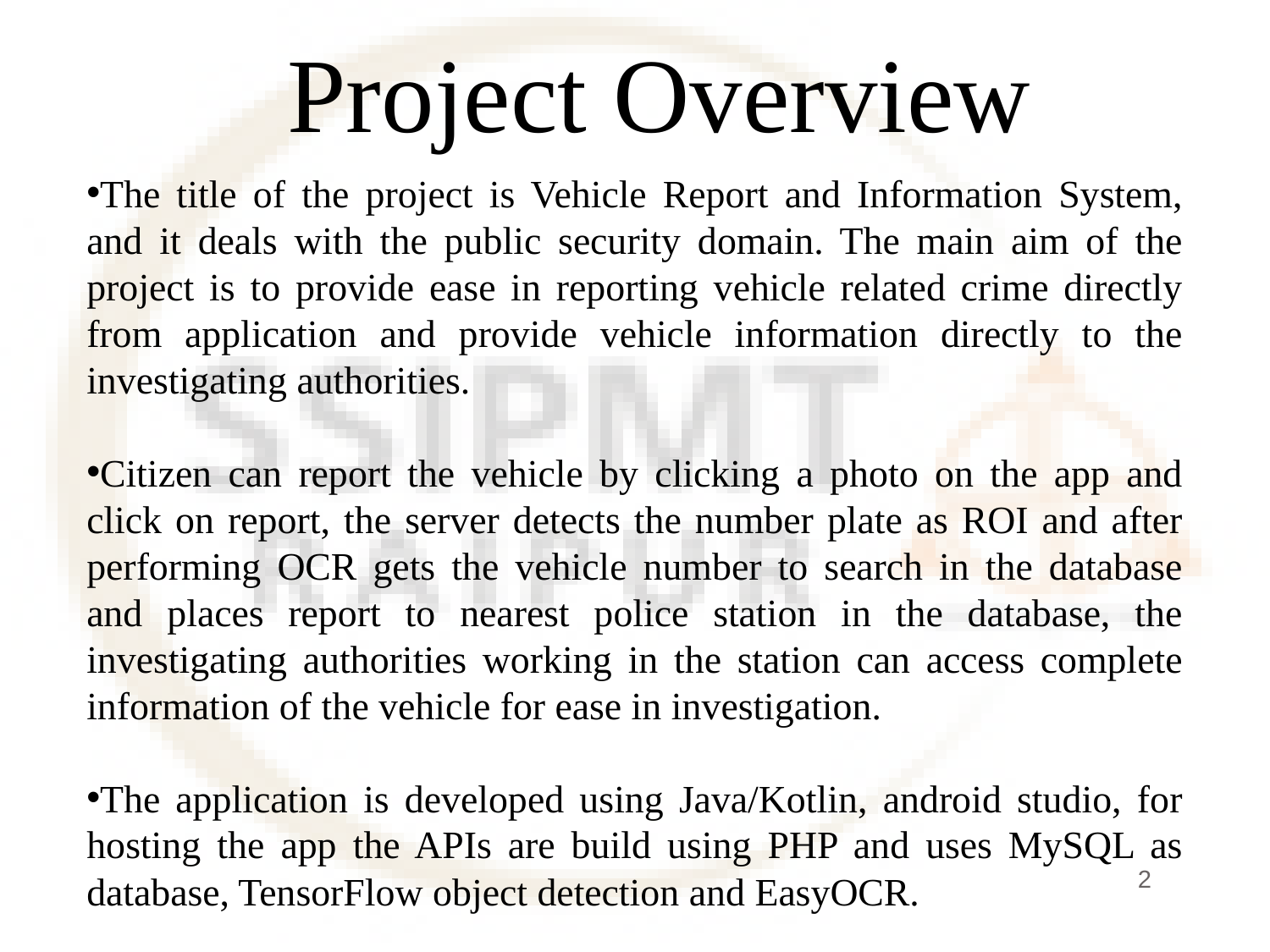

# Project Overview
The title of the project is Vehicle Report and Information System, and it deals with the public security domain. The main aim of the project is to provide ease in reporting vehicle related crime directly from application and provide vehicle information directly to the investigating authorities.

Citizen can report the vehicle by clicking a photo on the app and click on report, the server detects the number plate as ROI and after performing OCR gets the vehicle number to search in the database and places report to nearest police station in the database, the investigating authorities working in the station can access complete information of the vehicle for ease in investigation.

The application is developed using Java/Kotlin, android studio, for hosting the app the APIs are build using PHP and uses MySQL as database, TensorFlow object detection and EasyOCR.
2